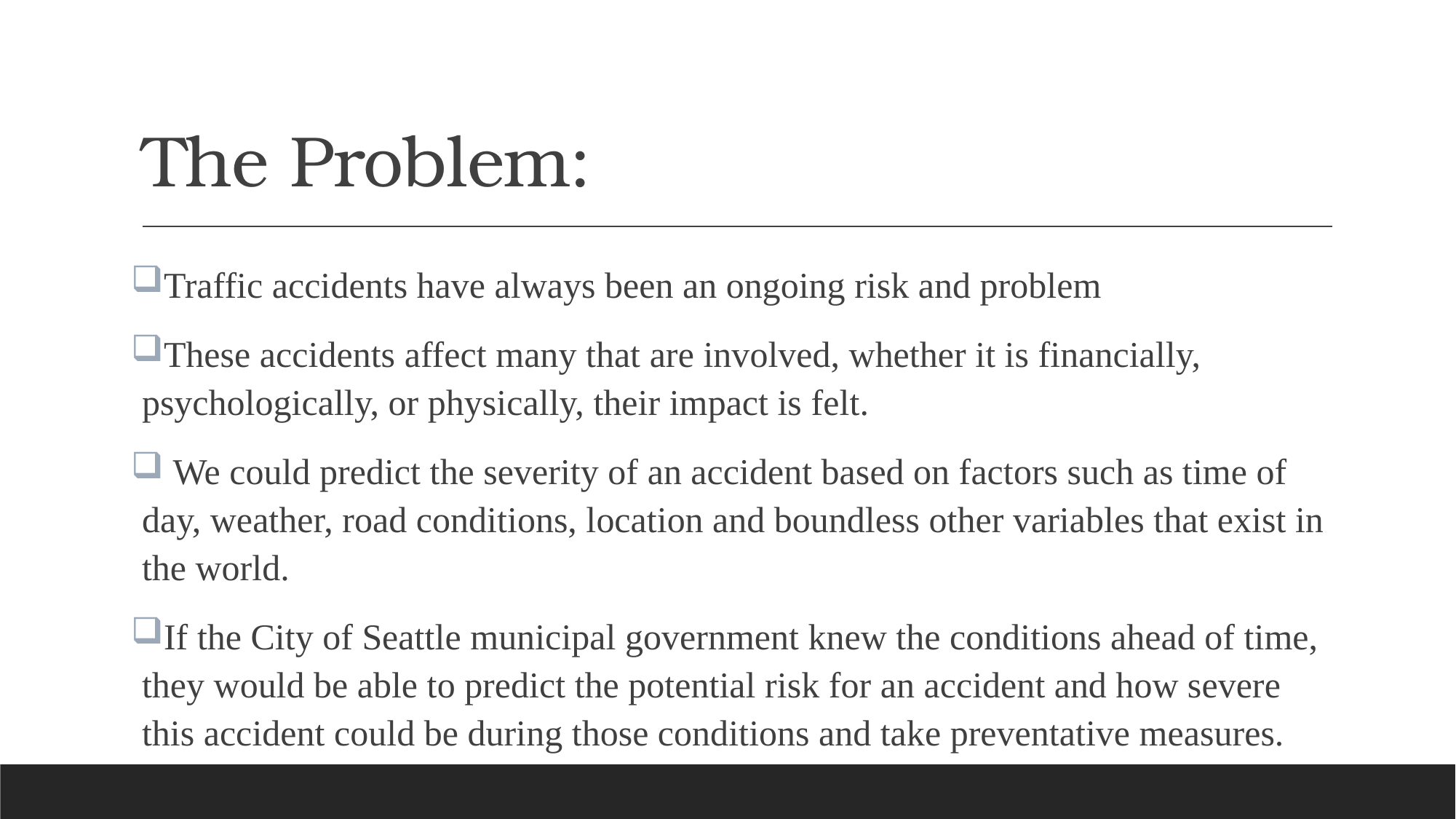

# The Problem:
Traffic accidents have always been an ongoing risk and problem
These accidents affect many that are involved, whether it is financially, psychologically, or physically, their impact is felt.
 We could predict the severity of an accident based on factors such as time of day, weather, road conditions, location and boundless other variables that exist in the world.
If the City of Seattle municipal government knew the conditions ahead of time, they would be able to predict the potential risk for an accident and how severe this accident could be during those conditions and take preventative measures.